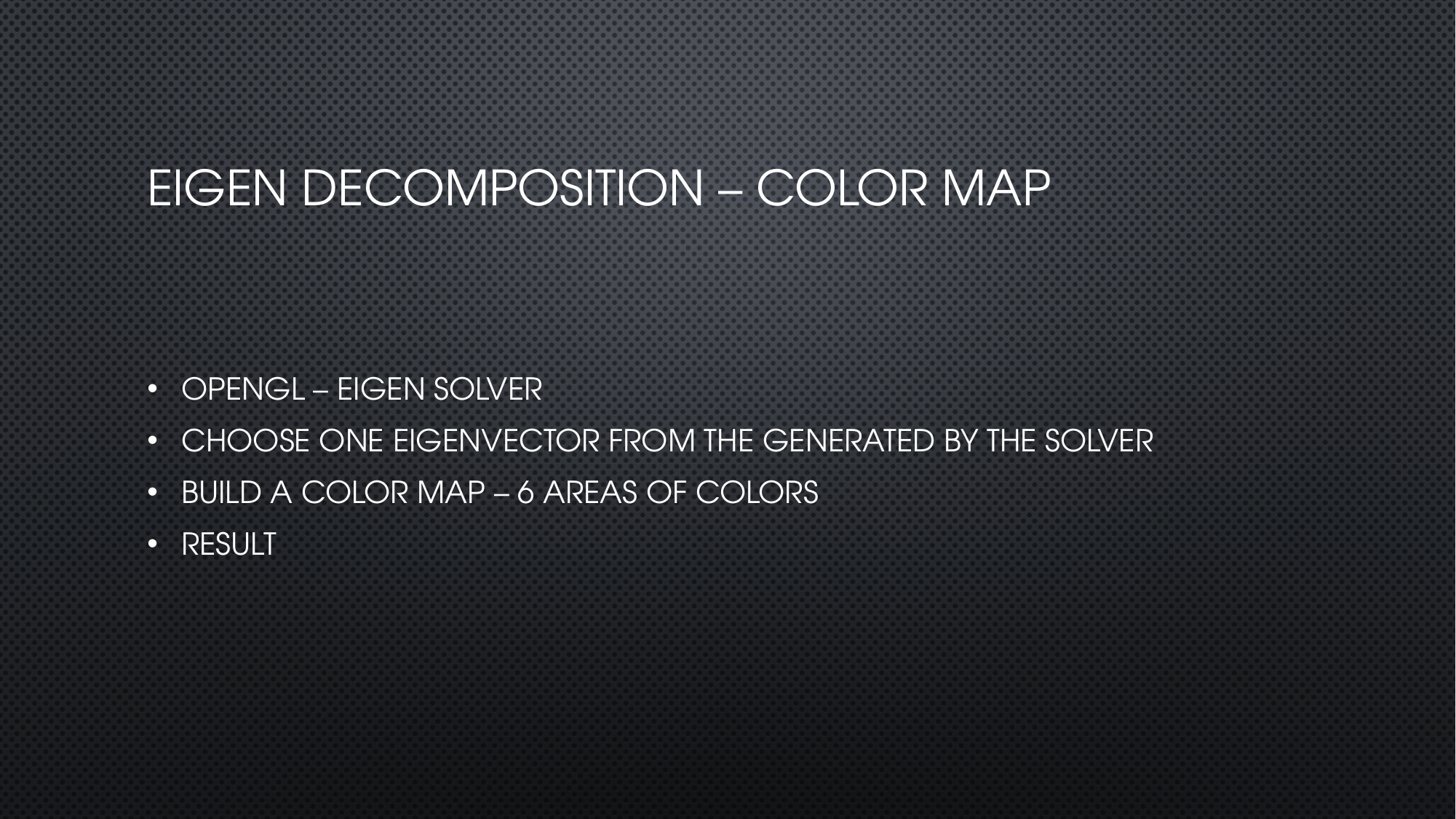

# Eigen decomposition – color map
OPENGL – EIGEN SOLVER
Choose one eigenvector from the generated by the solver
BUILD A COLOR MAP – 6 areas of colors
result